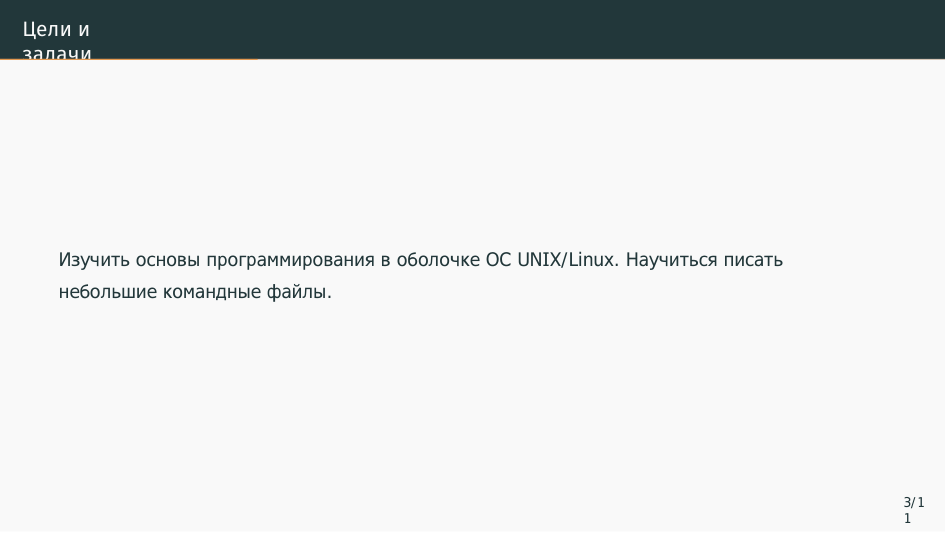

Цели и задачи

Изучить основы программирования в оболочке ОС UNIX/Linux. Научиться писать небольшие командные файлы.
3/11